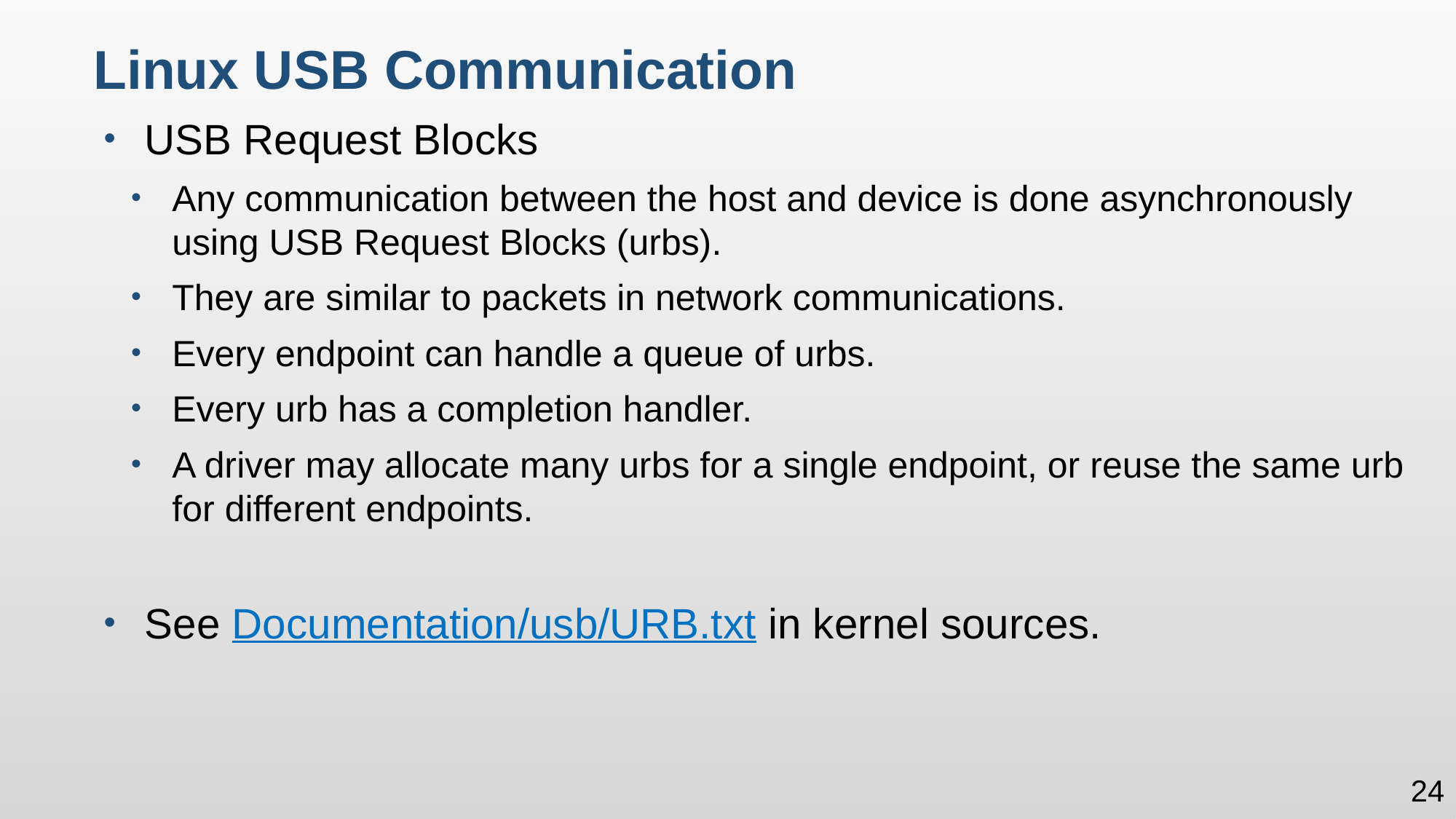

Linux USB Communication
USB Request Blocks
Any communication between the host and device is done asynchronously using USB Request Blocks (urbs).
They are similar to packets in network communications.
Every endpoint can handle a queue of urbs.
Every urb has a completion handler.
A driver may allocate many urbs for a single endpoint, or reuse the same urb for different endpoints.

See Documentation/usb/URB.txt in kernel sources.

24